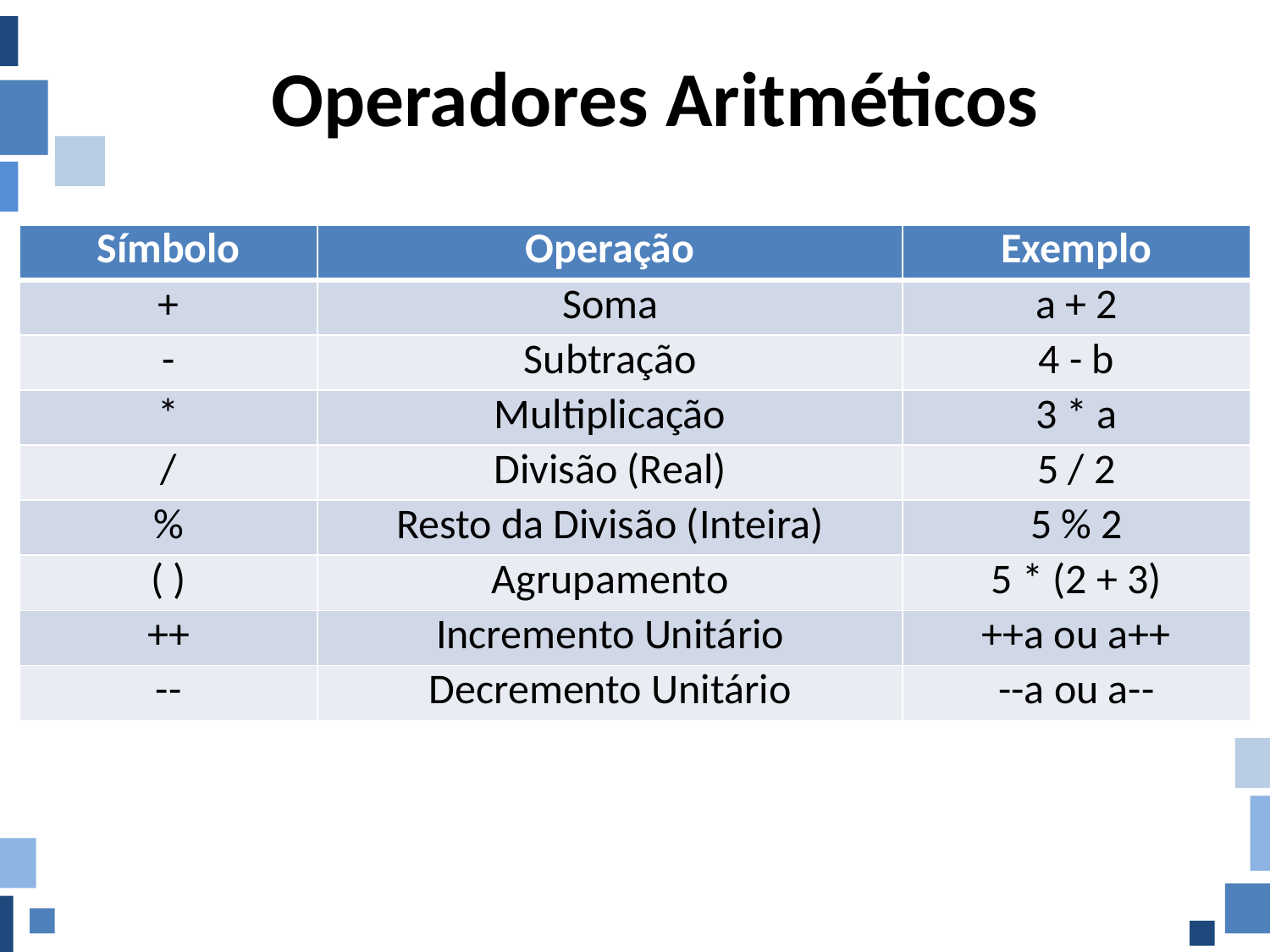

# Operadores Aritméticos
| Símbolo | Operação | Exemplo |
| --- | --- | --- |
| + | Soma | a + 2 |
| - | Subtração | 4 - b |
| \* | Multiplicação | 3 \* a |
| / | Divisão (Real) | 5 / 2 |
| % | Resto da Divisão (Inteira) | 5 % 2 |
| ( ) | Agrupamento | 5 \* (2 + 3) |
| ++ | Incremento Unitário | ++a ou a++ |
| -- | Decremento Unitário | --a ou a-- |